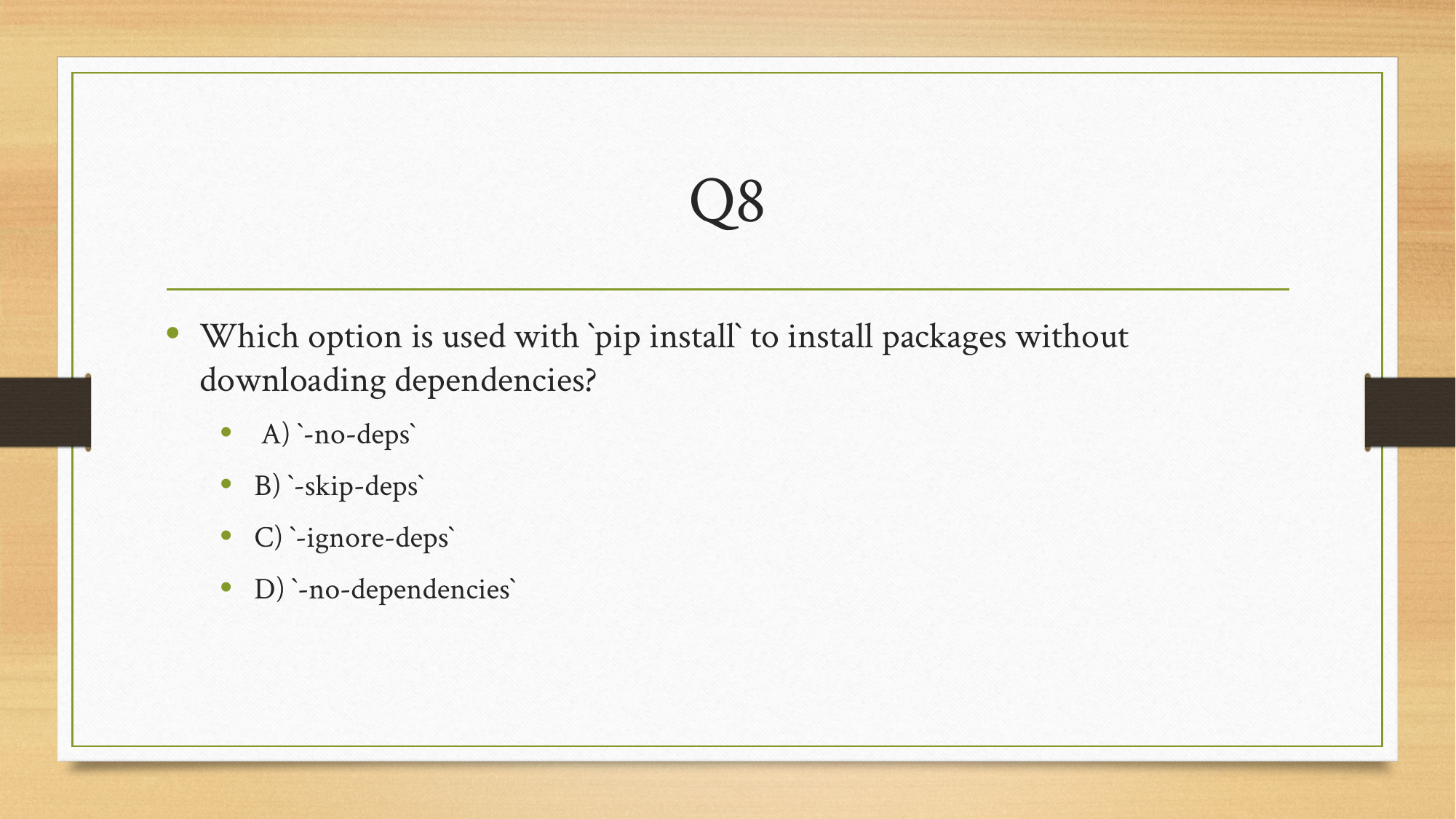

# Q8
Which option is used with `pip install` to install packages without downloading dependencies?
 A) `-no-deps`
B) `-skip-deps`
C) `-ignore-deps`
D) `-no-dependencies`